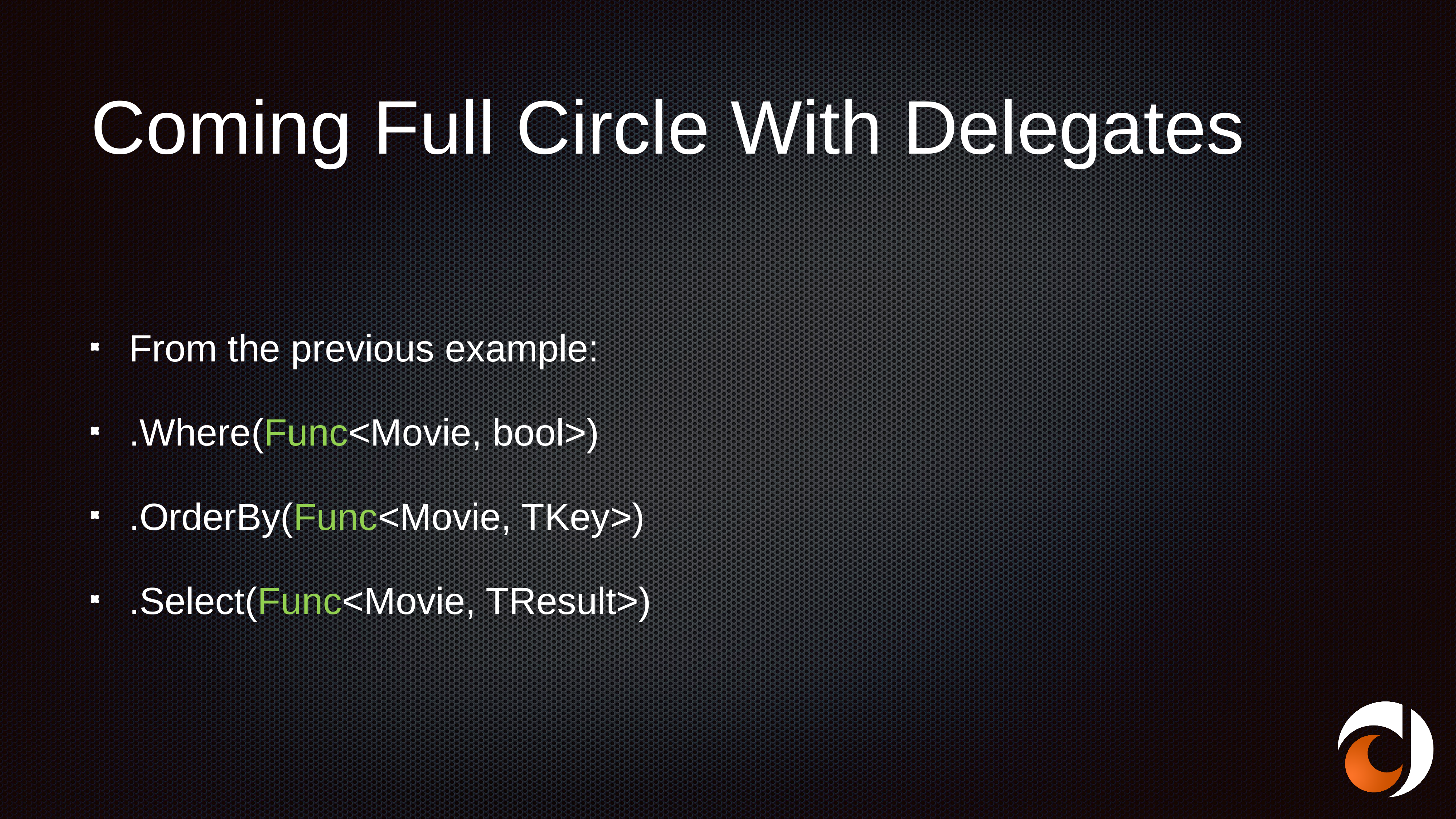

# Coming Full Circle With Delegates
From the previous example:
.Where(Func<Movie, bool>)
.OrderBy(Func<Movie, TKey>)
.Select(Func<Movie, TResult>)